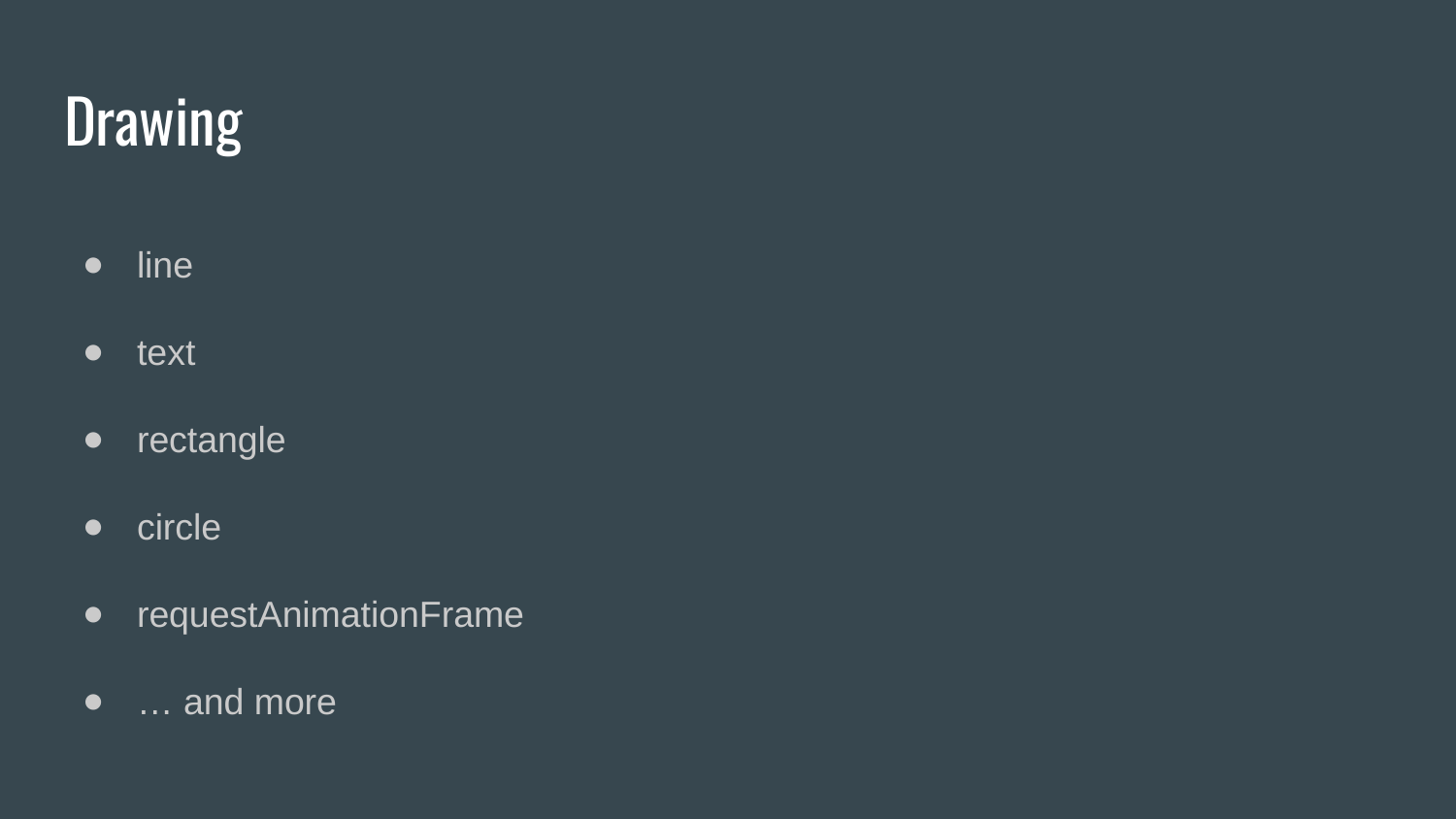

# Drawing
line
text
rectangle
circle
requestAnimationFrame
… and more